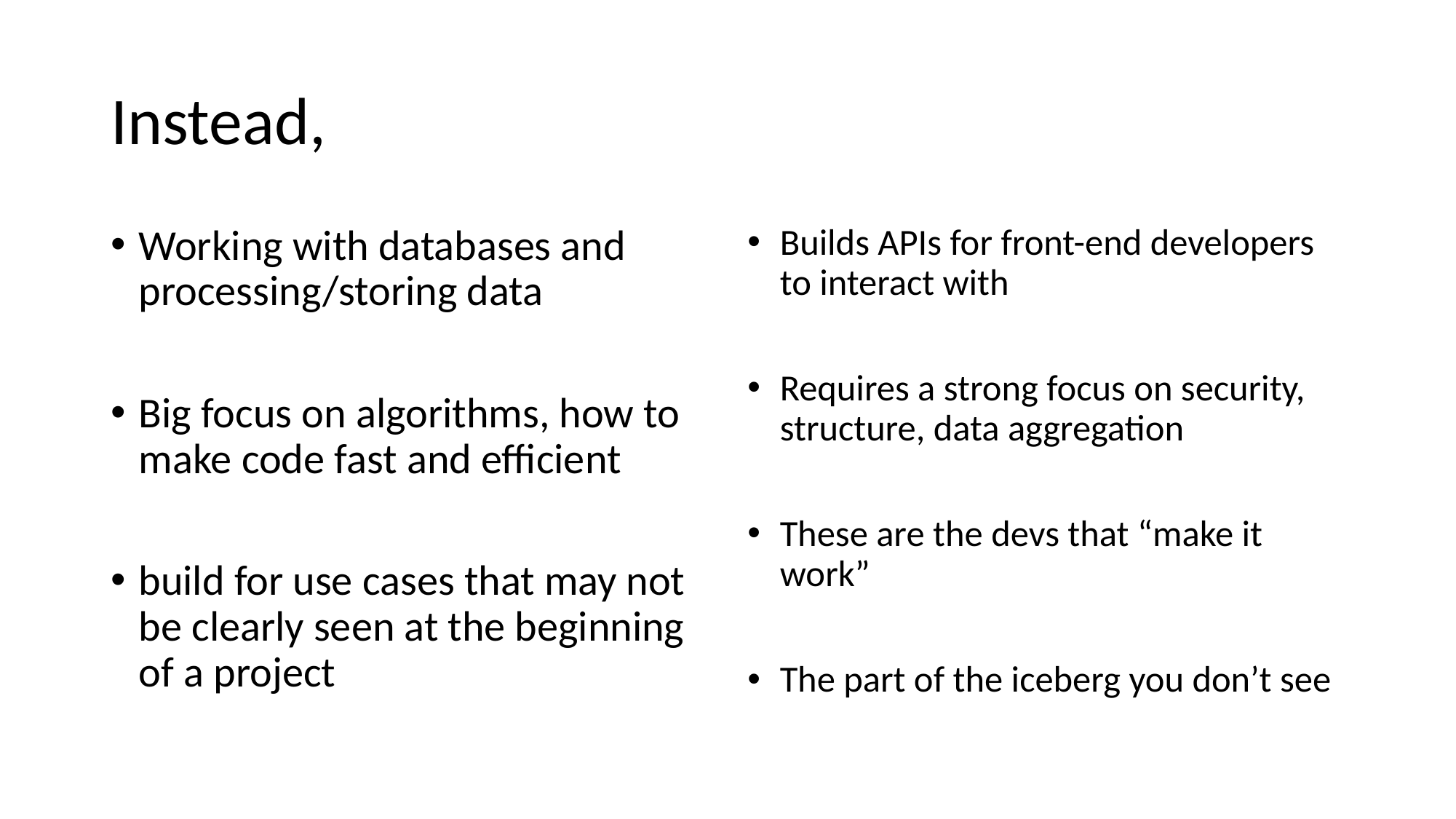

Instead,
Working with databases and processing/storing data

Big focus on algorithms, how to make code fast and efficient

build for use cases that may not be clearly seen at the beginning of a project
Builds APIs for front-end developers to interact with

Requires a strong focus on security, structure, data aggregation

These are the devs that “make it work”

The part of the iceberg you don’t see